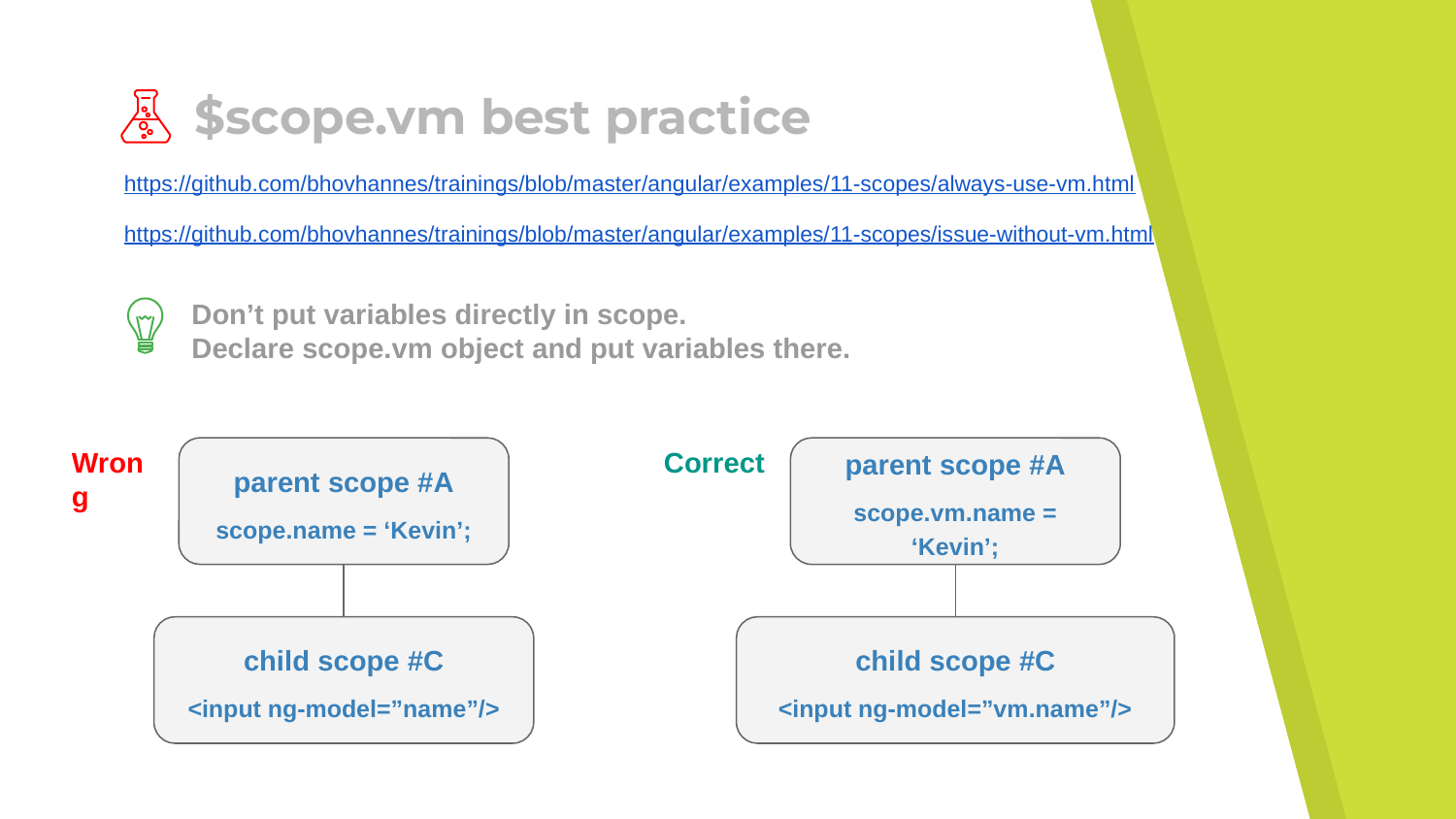

# $scope.vm best practice
https://github.com/bhovhannes/trainings/blob/master/angular/examples/11-scopes/always-use-vm.html
https://github.com/bhovhannes/trainings/blob/master/angular/examples/11-scopes/issue-without-vm.html
Don’t put variables directly in scope.
Declare scope.vm object and put variables there.

Wrong
Correct
parent scope #A
scope.name = ‘Kevin’;
parent scope #A
scope.vm.name = ‘Kevin’;
child scope #C
<input ng-model=”name”/>
child scope #C
<input ng-model=”vm.name”/>